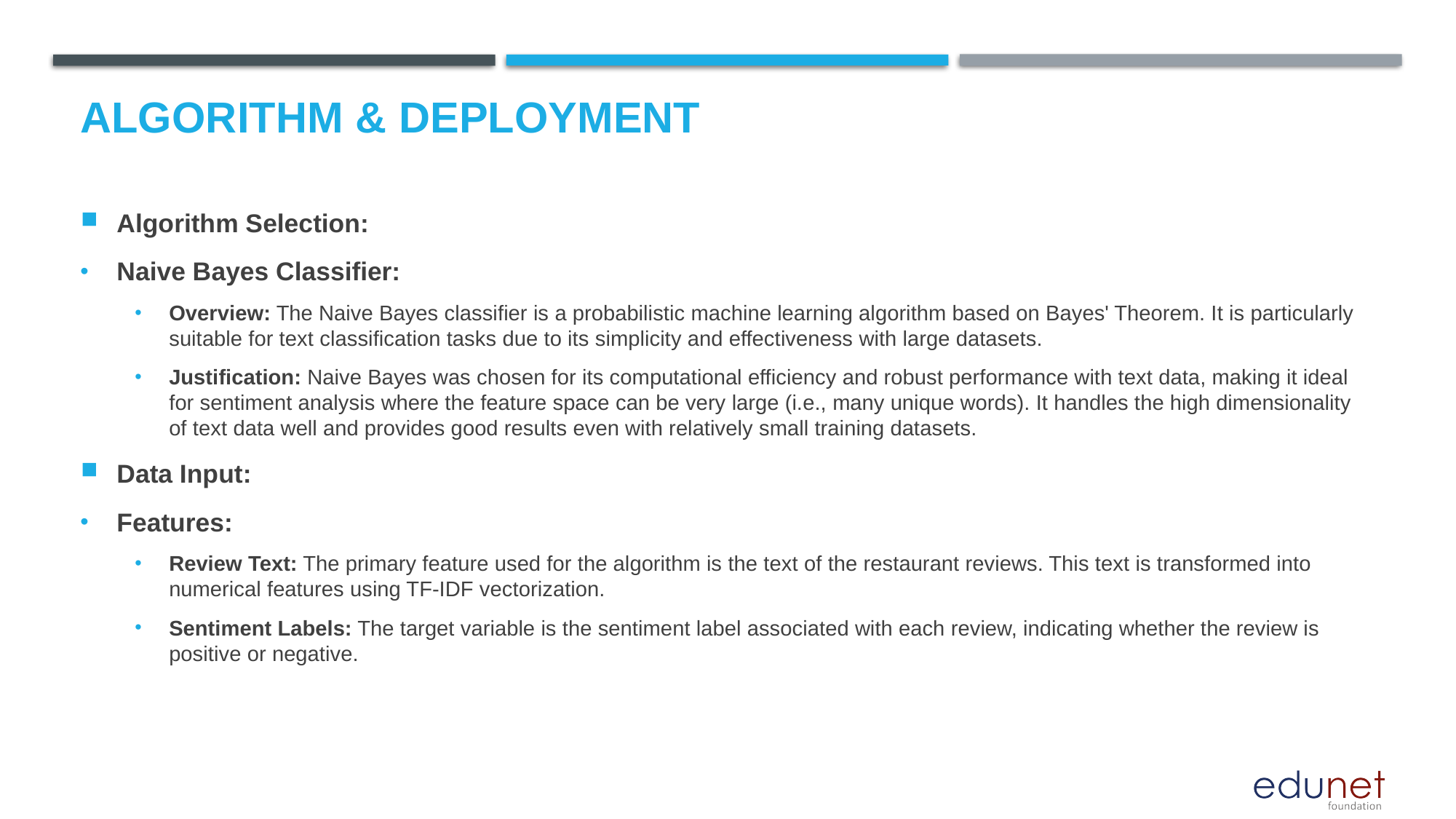

# Algorithm & Deployment
Algorithm Selection:
Naive Bayes Classifier:
Overview: The Naive Bayes classifier is a probabilistic machine learning algorithm based on Bayes' Theorem. It is particularly suitable for text classification tasks due to its simplicity and effectiveness with large datasets.
Justification: Naive Bayes was chosen for its computational efficiency and robust performance with text data, making it ideal for sentiment analysis where the feature space can be very large (i.e., many unique words). It handles the high dimensionality of text data well and provides good results even with relatively small training datasets.
Data Input:
Features:
Review Text: The primary feature used for the algorithm is the text of the restaurant reviews. This text is transformed into numerical features using TF-IDF vectorization.
Sentiment Labels: The target variable is the sentiment label associated with each review, indicating whether the review is positive or negative.